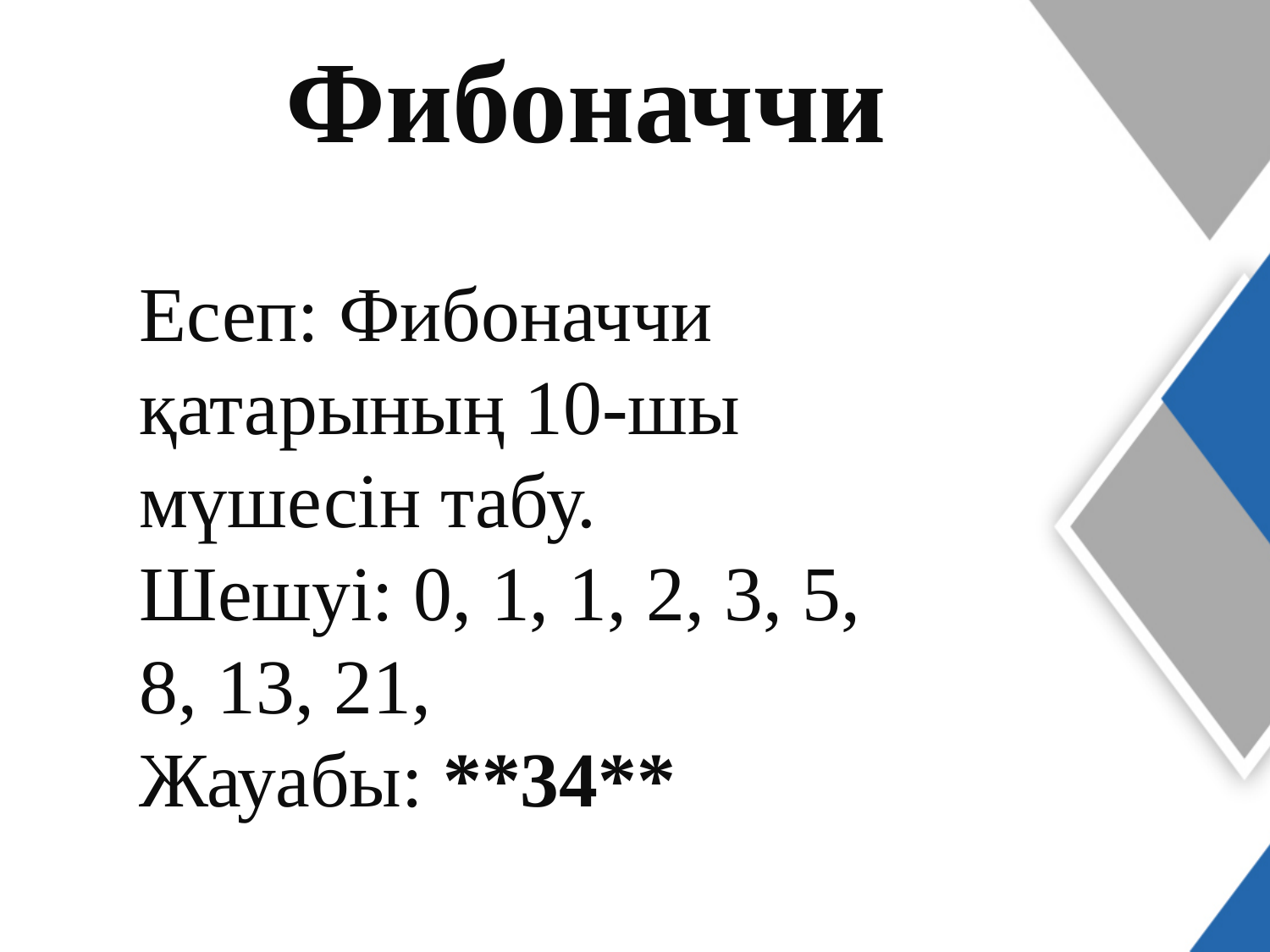

Фибоначчи

Есеп: Фибоначчи қатарының 10-шы мүшесін табу.
Шешуі: 0, 1, 1, 2, 3, 5, 8, 13, 21,
Жауабы: **34**